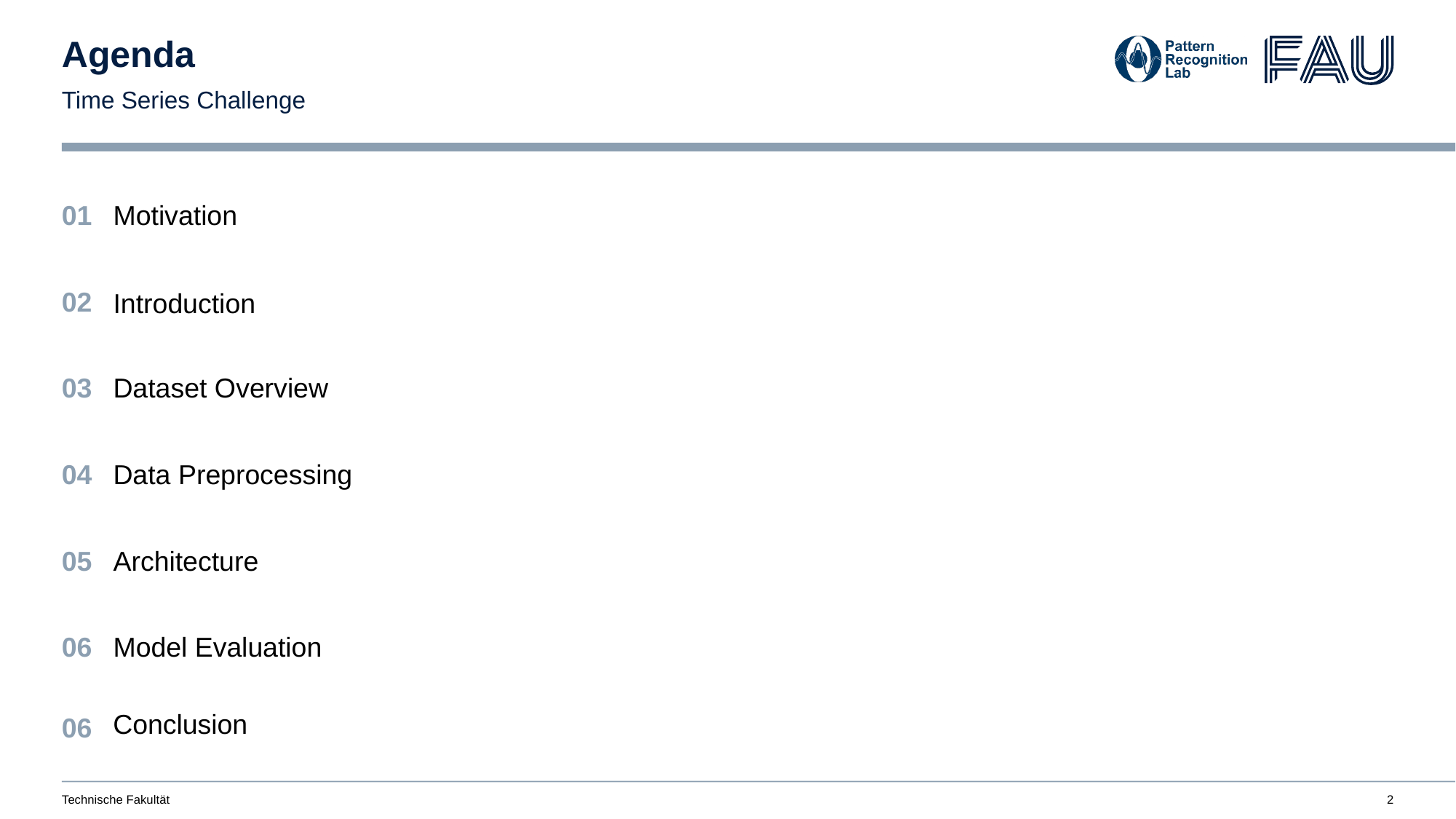

# Agenda
Time Series Challenge
01
Motivation
02
Introduction
03
Dataset Overview
04
Data Preprocessing
05
Architecture
06
Model Evaluation

Conclusion
06
Technische Fakultät
2